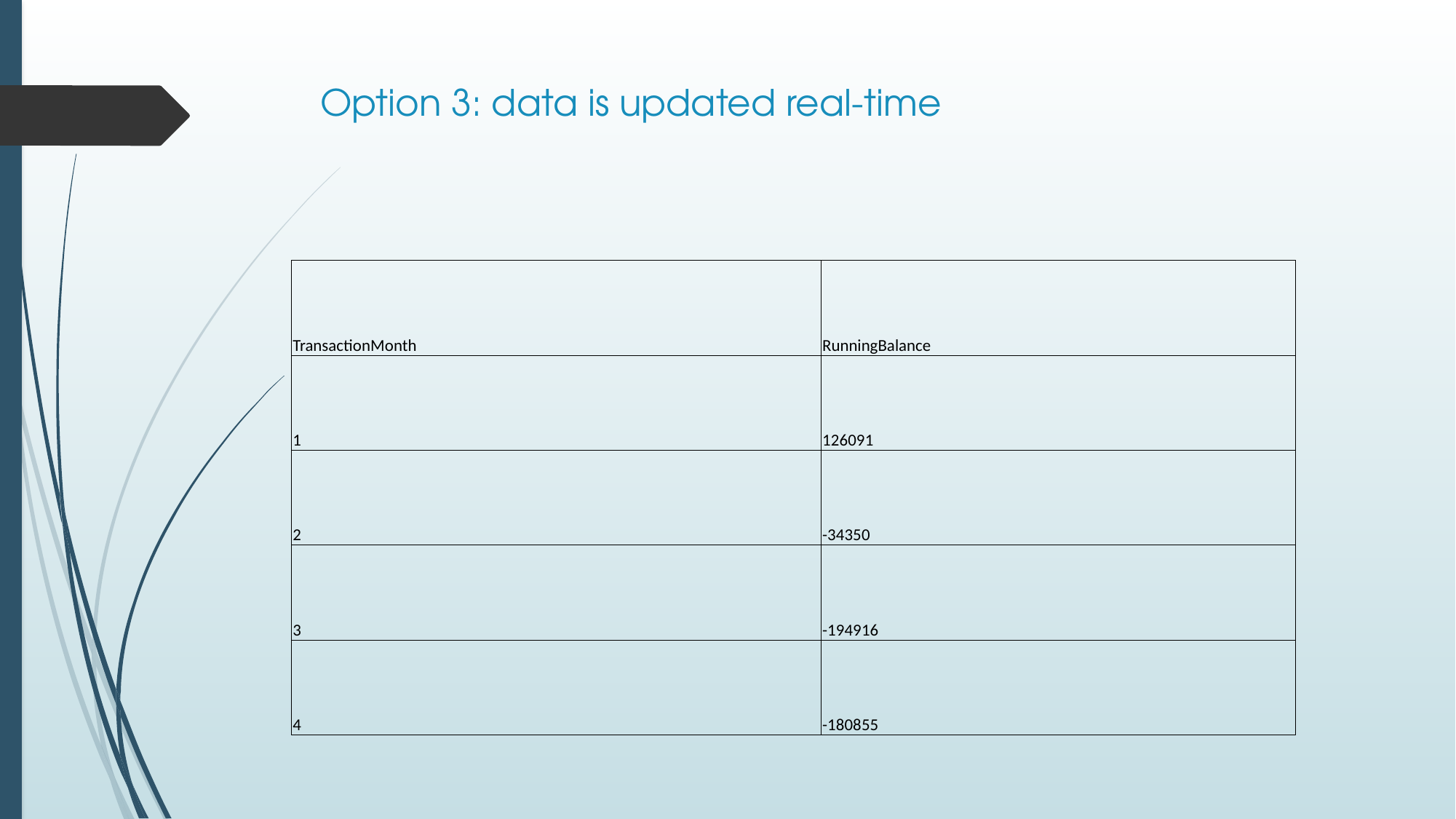

# Option 3: data is updated real-time
| TransactionMonth | RunningBalance |
| --- | --- |
| 1 | 126091 |
| 2 | -34350 |
| 3 | -194916 |
| 4 | -180855 |